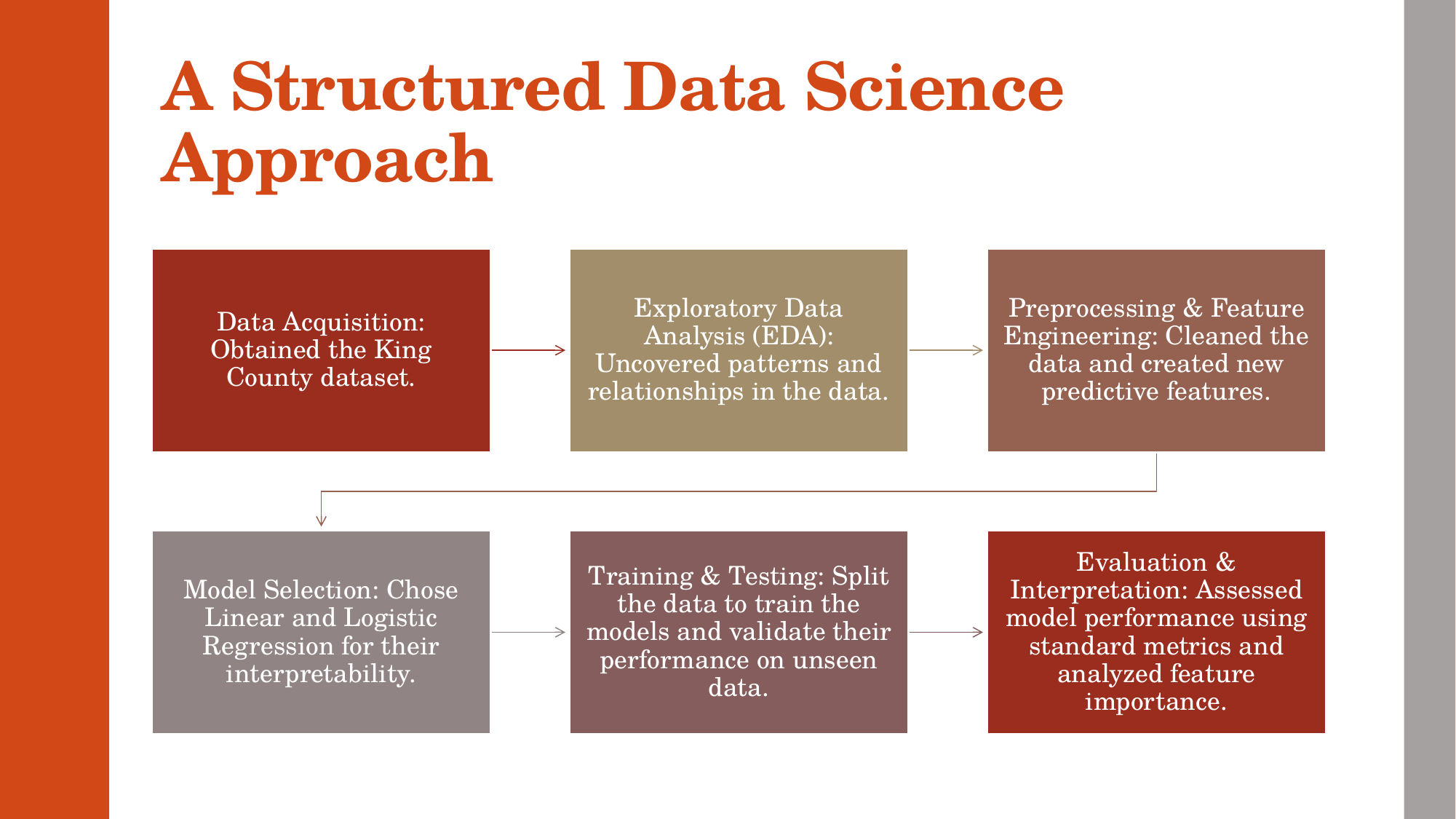

# A Structured Data Science Approach

Data Acquisition: Obtained the King County dataset.

Exploratory Data Analysis (EDA): Uncovered patterns and relationships in the data.

Preprocessing & Feature Engineering: Cleaned the data and created new predictive features.

Model Selection: Chose Linear and Logistic Regression for their interpretability.

Training & Testing: Split the data to train the models and validate their performance on unseen data.
Evaluation & Interpretation: Assessed model performance using standard metrics and analyzed feature importance.